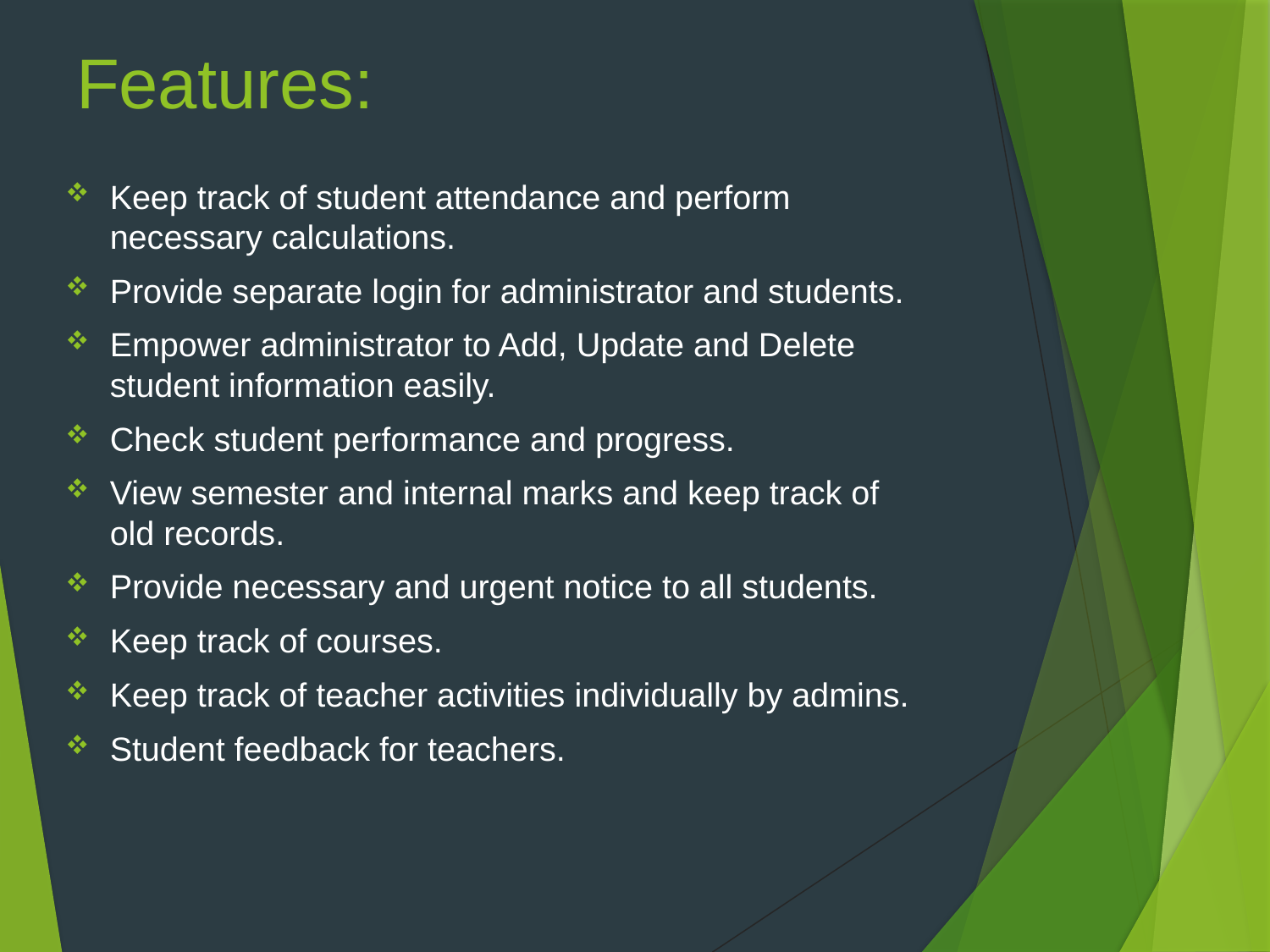

# Features:
Keep track of student attendance and perform necessary calculations.
Provide separate login for administrator and students.
Empower administrator to Add, Update and Delete student information easily.
Check student performance and progress.
View semester and internal marks and keep track of old records.
Provide necessary and urgent notice to all students.
Keep track of courses.
Keep track of teacher activities individually by admins.
Student feedback for teachers.